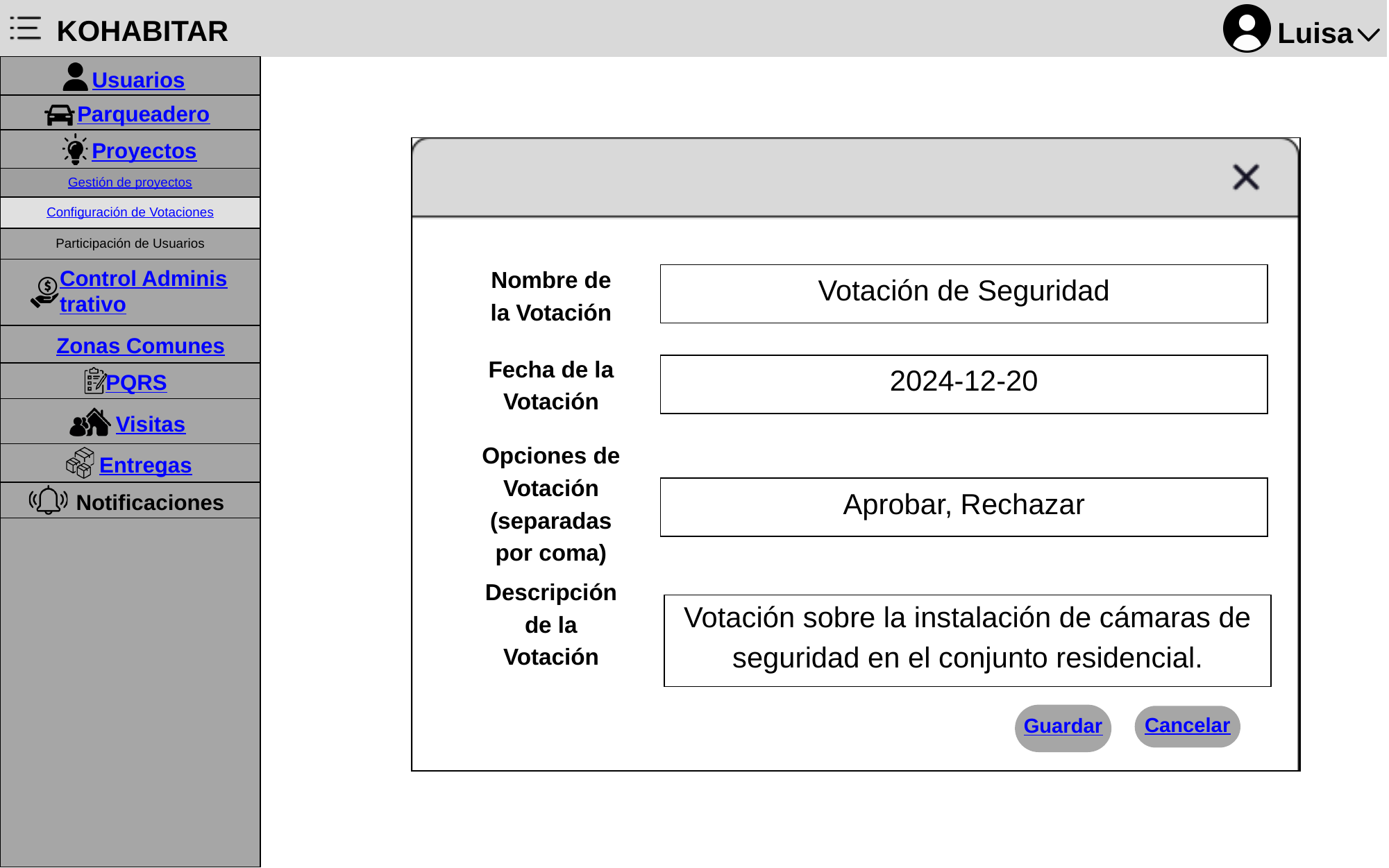

KOHABITAR
Luisa

Usuarios

Parqueadero

Proyectos

Gestión de proyectos

Configuración de Votaciones

Participación de Usuarios

Control Administrativo
Nombre de la Votación

Votación de Seguridad

Zonas Comunes

Fecha de la Votación

2024-12-20

PQRS

Visitas
Opciones de Votación (separadas por coma)

Entregas

Aprobar, Rechazar

Notificaciones

Descripción de la Votación

Votación sobre la instalación de cámaras de seguridad en el conjunto residencial.

Guardar

Cancelar